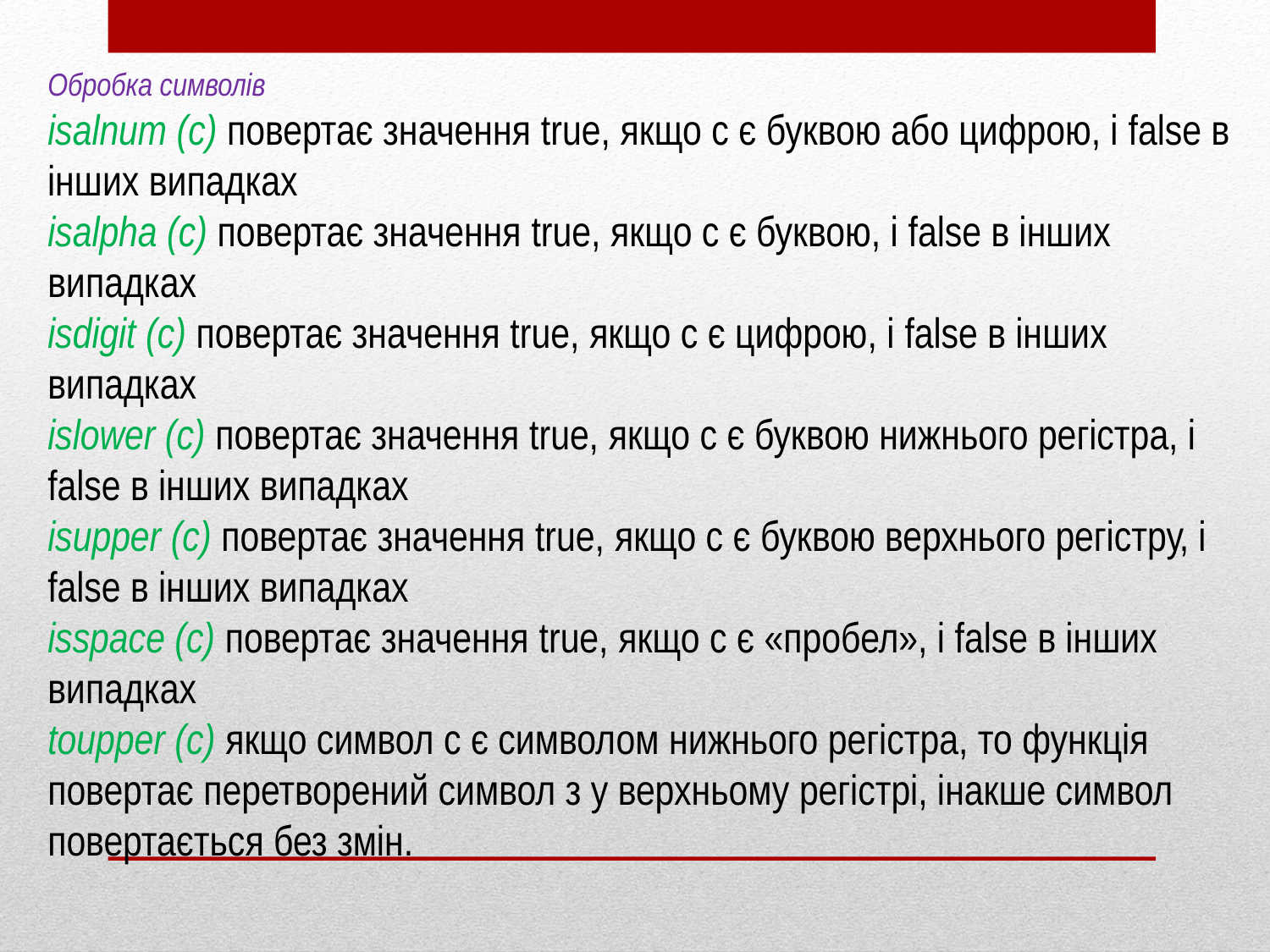

Обробка символів
isalnum (c) повертає значення true, якщо c є буквою або цифрою, і false в інших випадках
isalpha (c) повертає значення true, якщо c є буквою, і false в інших випадках
isdigit (c) повертає значення true, якщо c є цифрою, і false в інших випадках
islower (c) повертає значення true, якщо c є буквою нижнього регістра, і false в інших випадках
isupper (c) повертає значення true, якщо c є буквою верхнього регістру, і false в інших випадках
isspace (c) повертає значення true, якщо c є «пробел», і false в інших випадках
toupper (c) якщо символ с є символом нижнього регістра, то функція повертає перетворений символ з у верхньому регістрі, інакше символ повертається без змін.